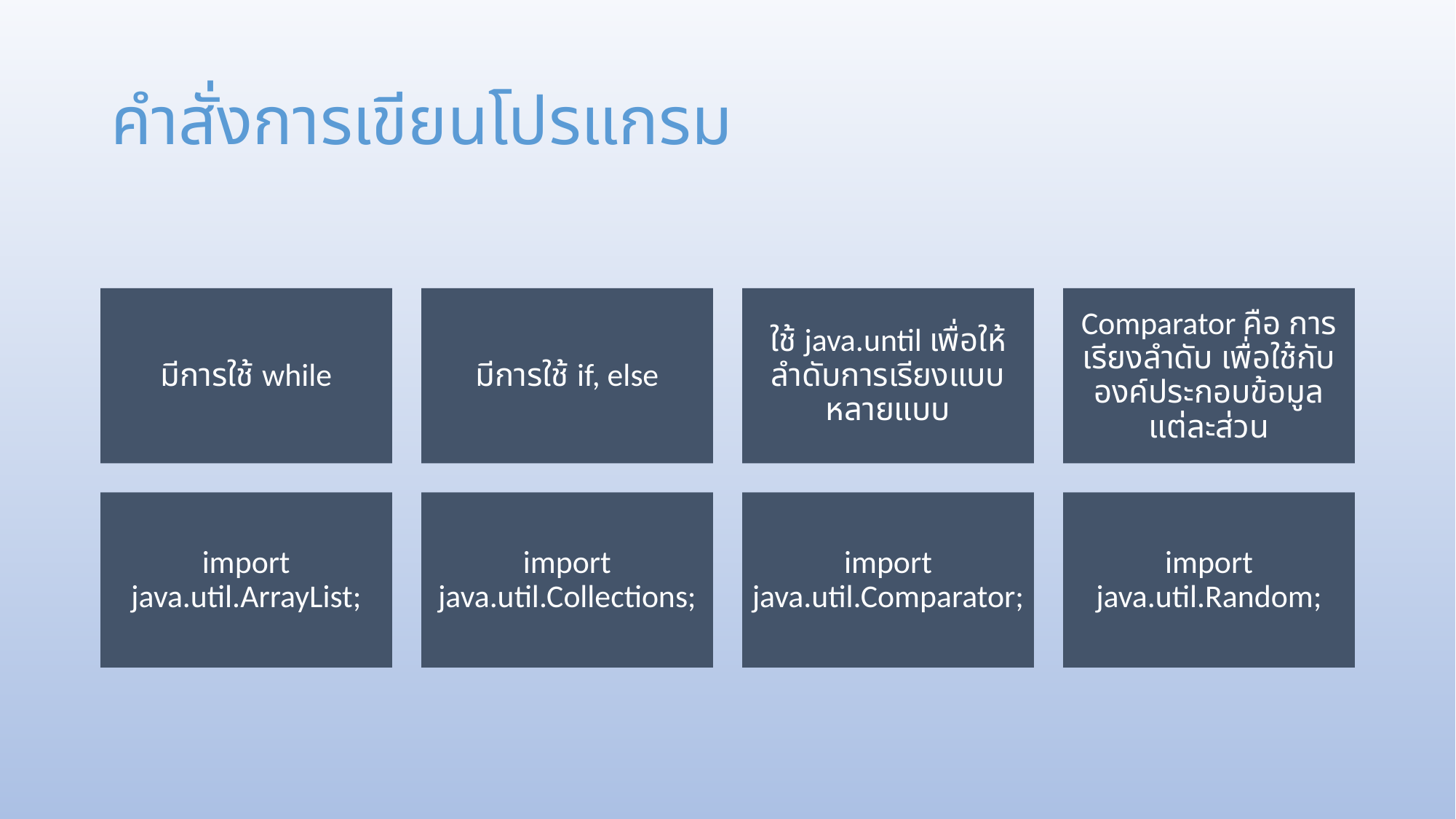

# คำสั่งการเขียนโปรแกรม
มีการใช้ while
มีการใช้ if, else
ใช้ java.until เพื่อให้ลำดับการเรียงแบบหลายแบบ
Comparator คือ การเรียงลำดับ เพื่อใช้กับองค์ประกอบข้อมูลแต่ละส่วน
import java.util.ArrayList;
import java.util.Collections;
import java.util.Comparator;
import java.util.Random;